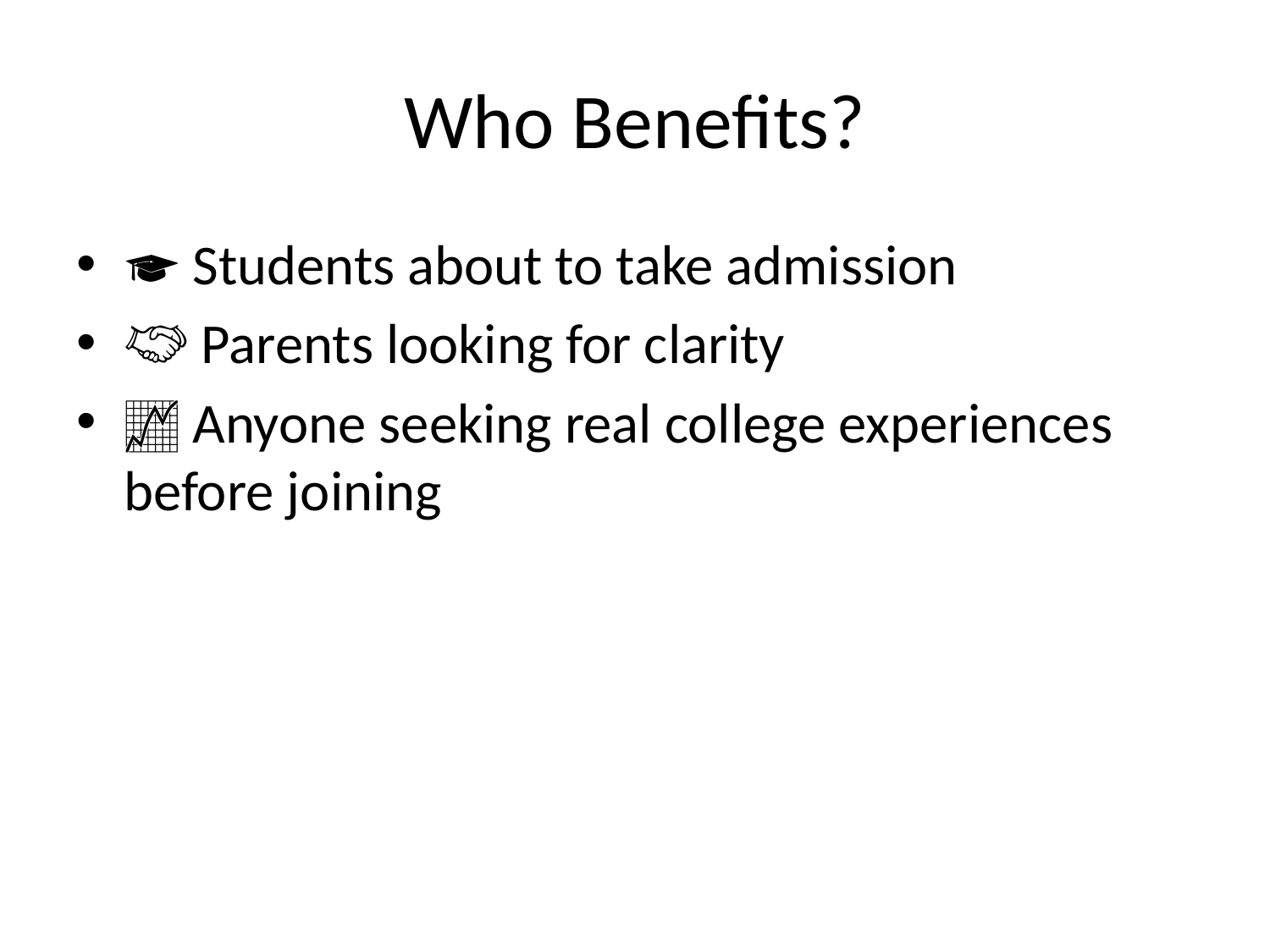

# Who Benefits?
🎓 Students about to take admission
🤝 Parents looking for clarity
📈 Anyone seeking real college experiences before joining